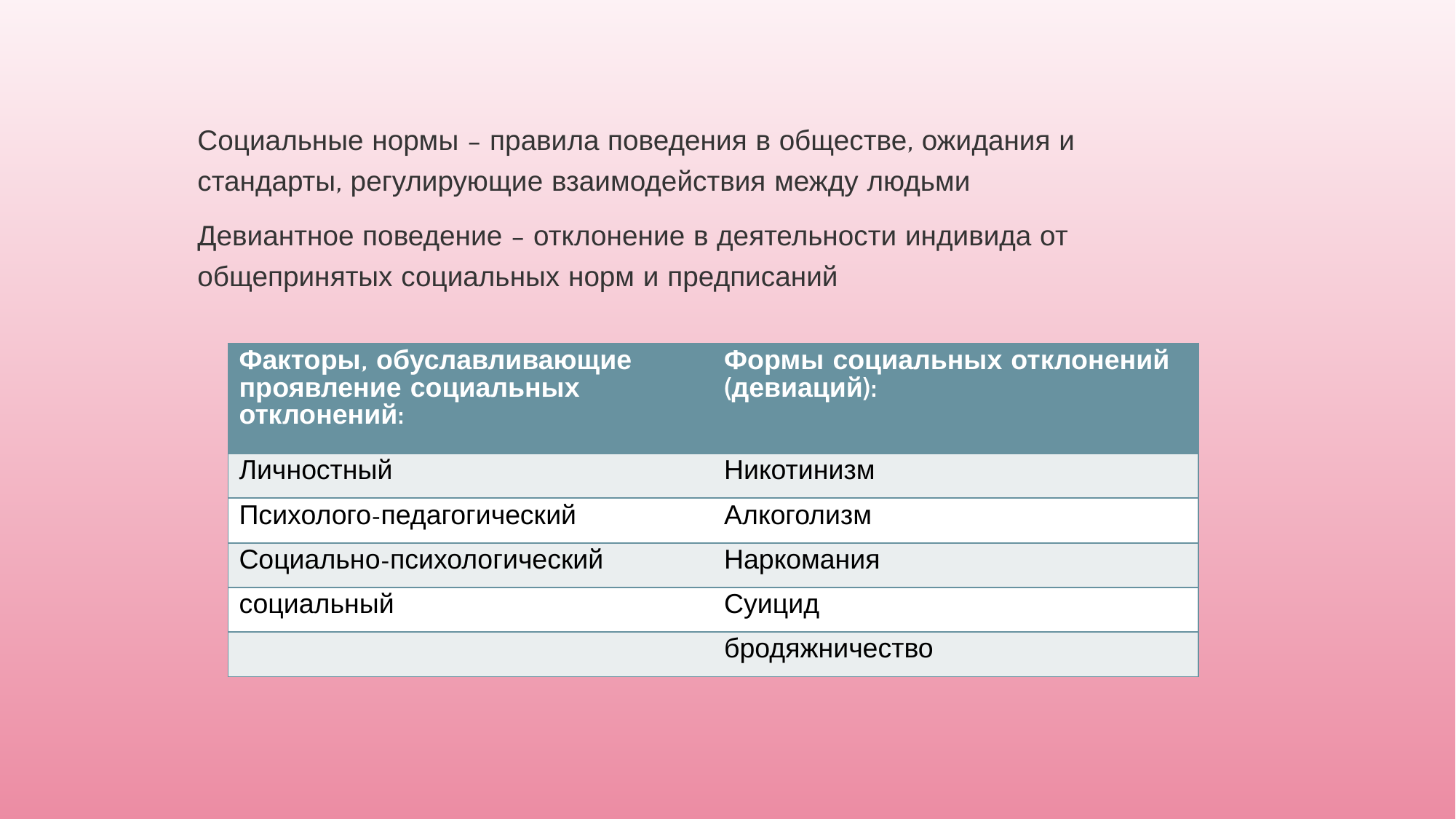

Социальные нормы – правила поведения в обществе, ожидания и стандарты, регулирующие взаимодействия между людьми
Девиантное поведение – отклонение в деятельности индивида от общепринятых социальных норм и предписаний
| Факторы, обуславливающие проявление социальных отклонений: | Формы социальных отклонений (девиаций): |
| --- | --- |
| Личностный | Никотинизм |
| Психолого-педагогический | Алкоголизм |
| Социально-психологический | Наркомания |
| социальный | Суицид |
|  | бродяжничество |